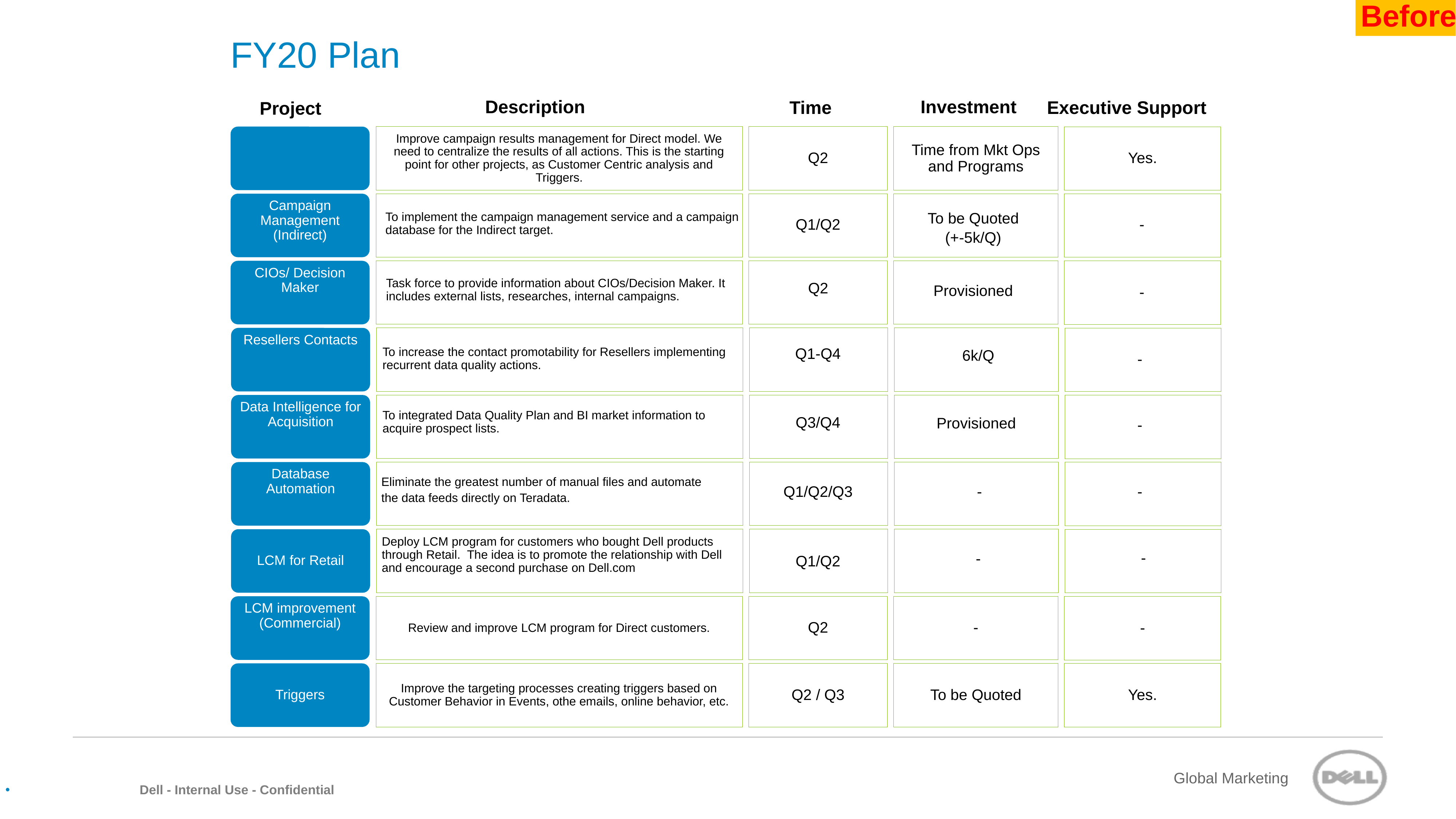

Before
# FY20 Plan
Description
Investment
Time
Executive Support
Project

Improve campaign results management for Direct model. We need to centralize the results of all actions. This is the starting point for other projects, as Customer Centric analysis and Triggers.
Q2
Time from Mkt Ops and Programs
Yes.
Campaign Management (Indirect)

To be Quoted
(+-5k/Q)
To implement the campaign management service and a campaign database for the Indirect target.
Q1/Q2
-
CIOs/ Decision Maker

Task force to provide information about CIOs/Decision Maker. It includes external lists, researches, internal campaigns.
Q2
Provisioned
-
Resellers Contacts

Q1-Q4
To increase the contact promotability for Resellers implementing recurrent data quality actions.
6k/Q
-
Data Intelligence for Acquisition

To integrated Data Quality Plan and BI market information to acquire prospect lists.
Q3/Q4
Provisioned
-
Database Automation

Eliminate the greatest number of manual files and automate
the data feeds directly on Teradata.
-
-
Q1/Q2/Q3

LCM for Retail

Deploy LCM program for customers who bought Dell products through Retail.  The idea is to promote the relationship with Dell and encourage a second purchase on Dell.com
-
-
Q1/Q2
LCM improvement (Commercial)

Review and improve LCM program for Direct customers.
Q2
-
-
Triggers
Improve the targeting processes creating triggers based on Customer Behavior in Events, othe emails, online behavior, etc.
Q2 / Q3
To be Quoted
Yes.